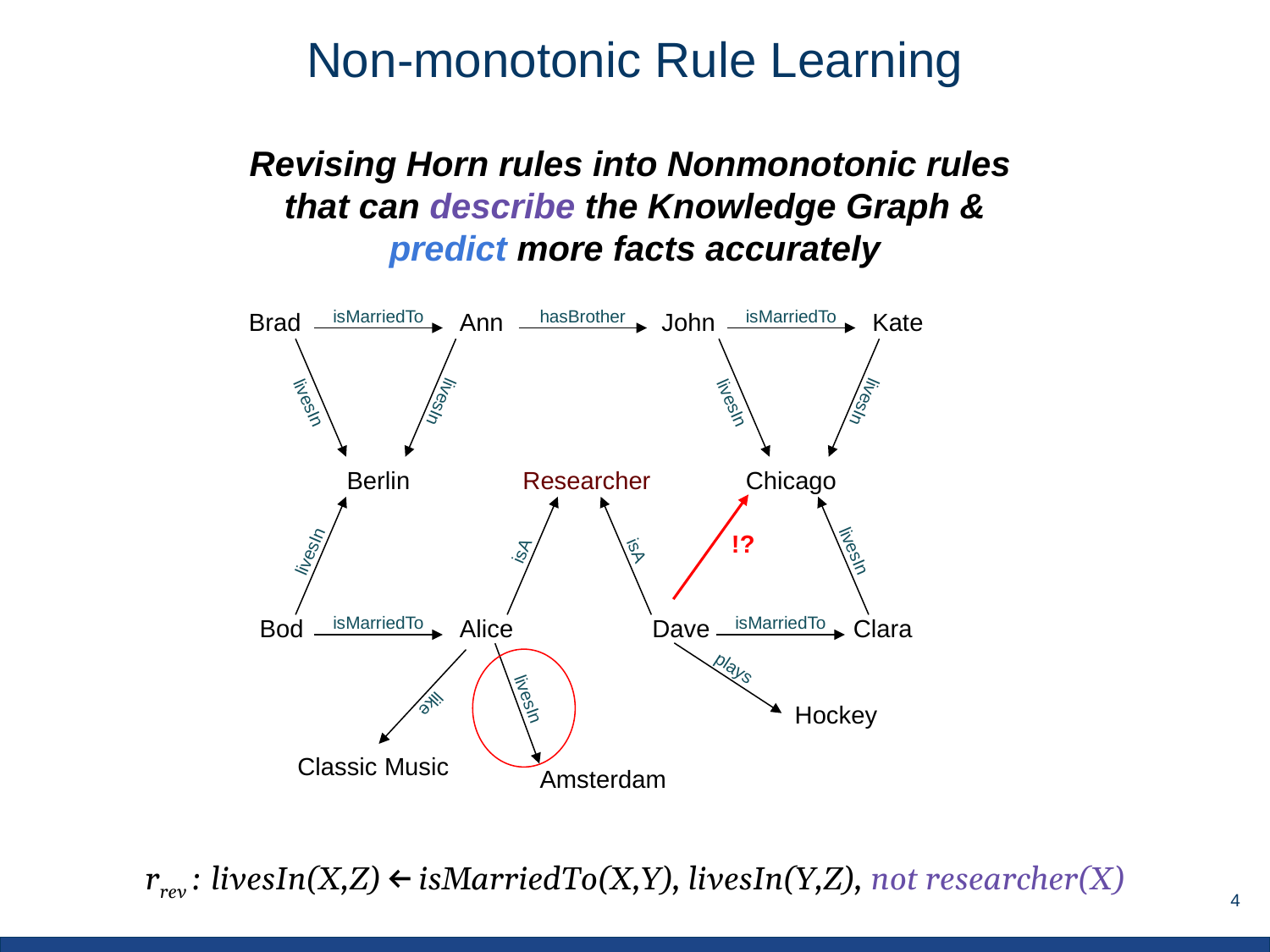

# Non-monotonic Rule Learning
Revising Horn rules into Nonmonotonic rules
that can describe the Knowledge Graph &
predict more facts accurately
Brad
isMarriedTo
Ann
hasBrother
John
isMarriedTo
Kate
livesIn
livesIn
livesIn
livesIn
Berlin
Chicago
Researcher
livesIn
isA
isA
livesIn
Bod
isMarriedTo
Alice
Dave
isMarriedTo
Clara
plays
livesIn
like
Hockey
Classic Music
Amsterdam
!?

rrev : livesIn(X,Z) ← isMarriedTo(X,Y), livesIn(Y,Z), not researcher(X)
4